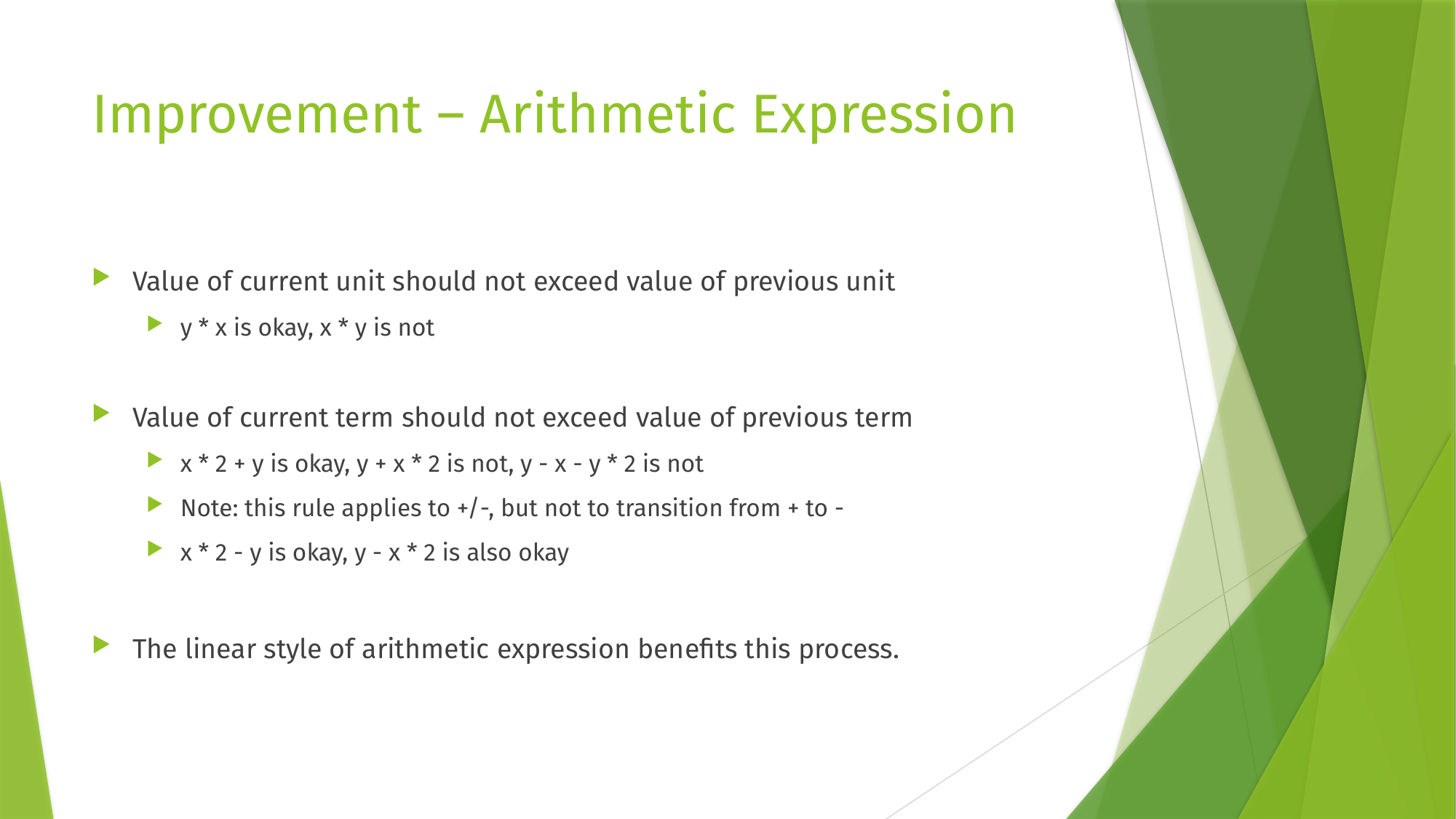

# Improvement – Arithmetic Expression
Value of current unit should not exceed value of previous unit
y * x is okay, x * y is not

Value of current term should not exceed value of previous term
x * 2 + y is okay, y + x * 2 is not, y - x - y * 2 is not
Note: this rule applies to +/-, but not to transition from + to -
x * 2 - y is okay, y - x * 2 is also okay

The linear style of arithmetic expression benefits this process.